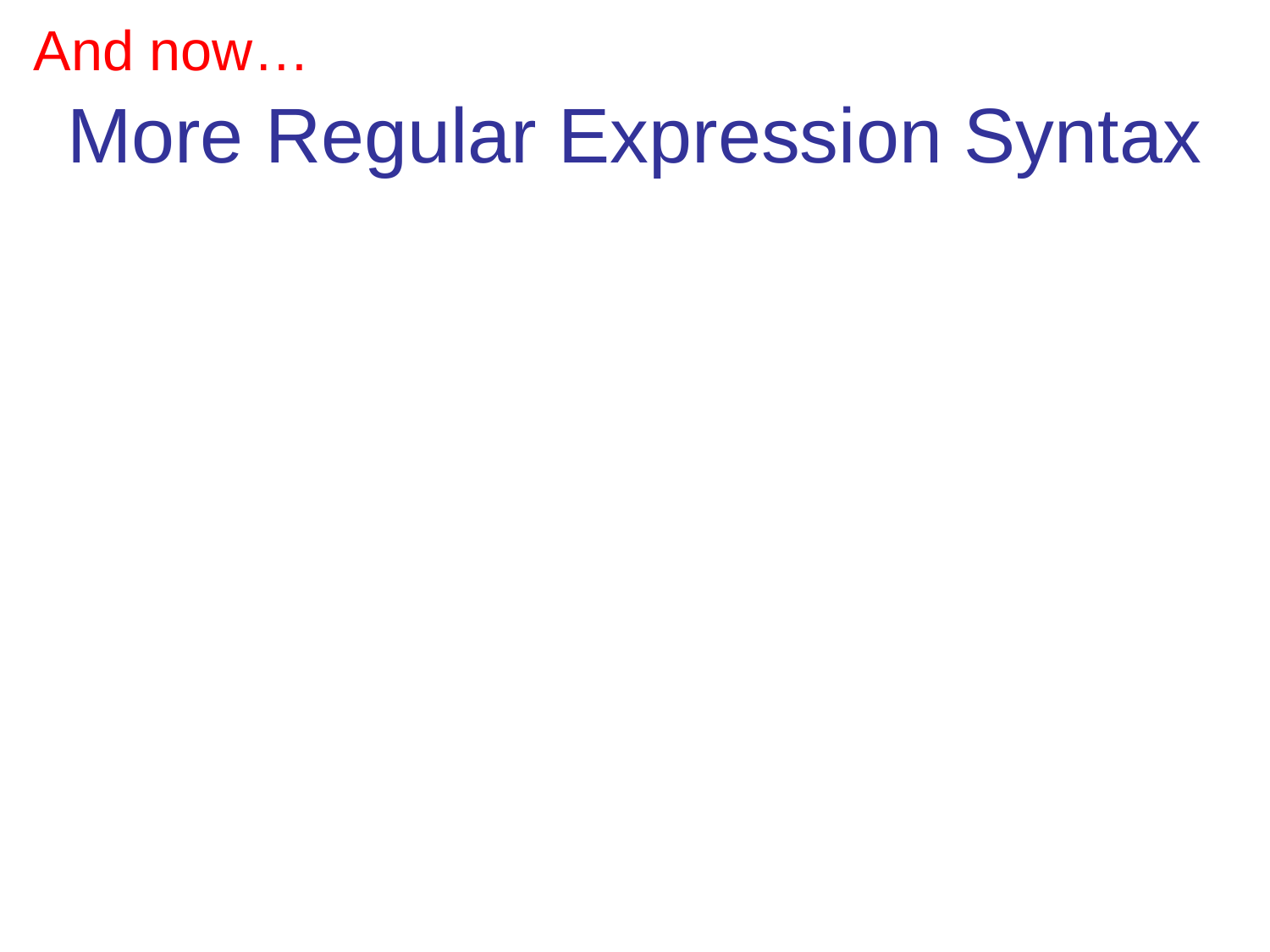

And now…
# More Regular Expression Syntax